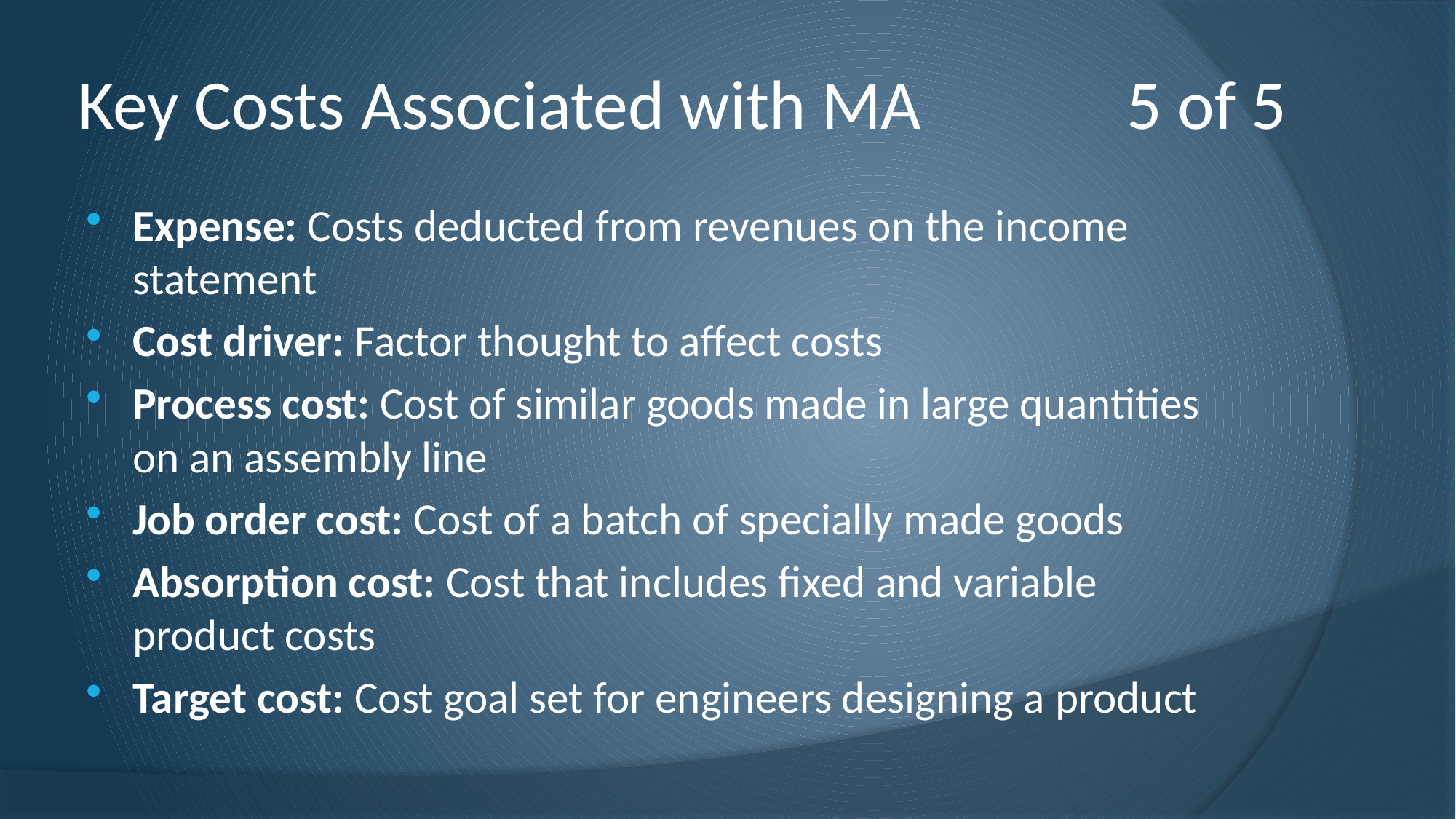

# Key Costs Associated with MA             5 of 5
Expense: Costs deducted from revenues on the income statement
Cost driver: Factor thought to affect costs
Process cost: Cost of similar goods made in large quantities on an assembly line
Job order cost: Cost of a batch of specially made goods
Absorption cost: Cost that includes fixed and variable product costs
Target cost: Cost goal set for engineers designing a product